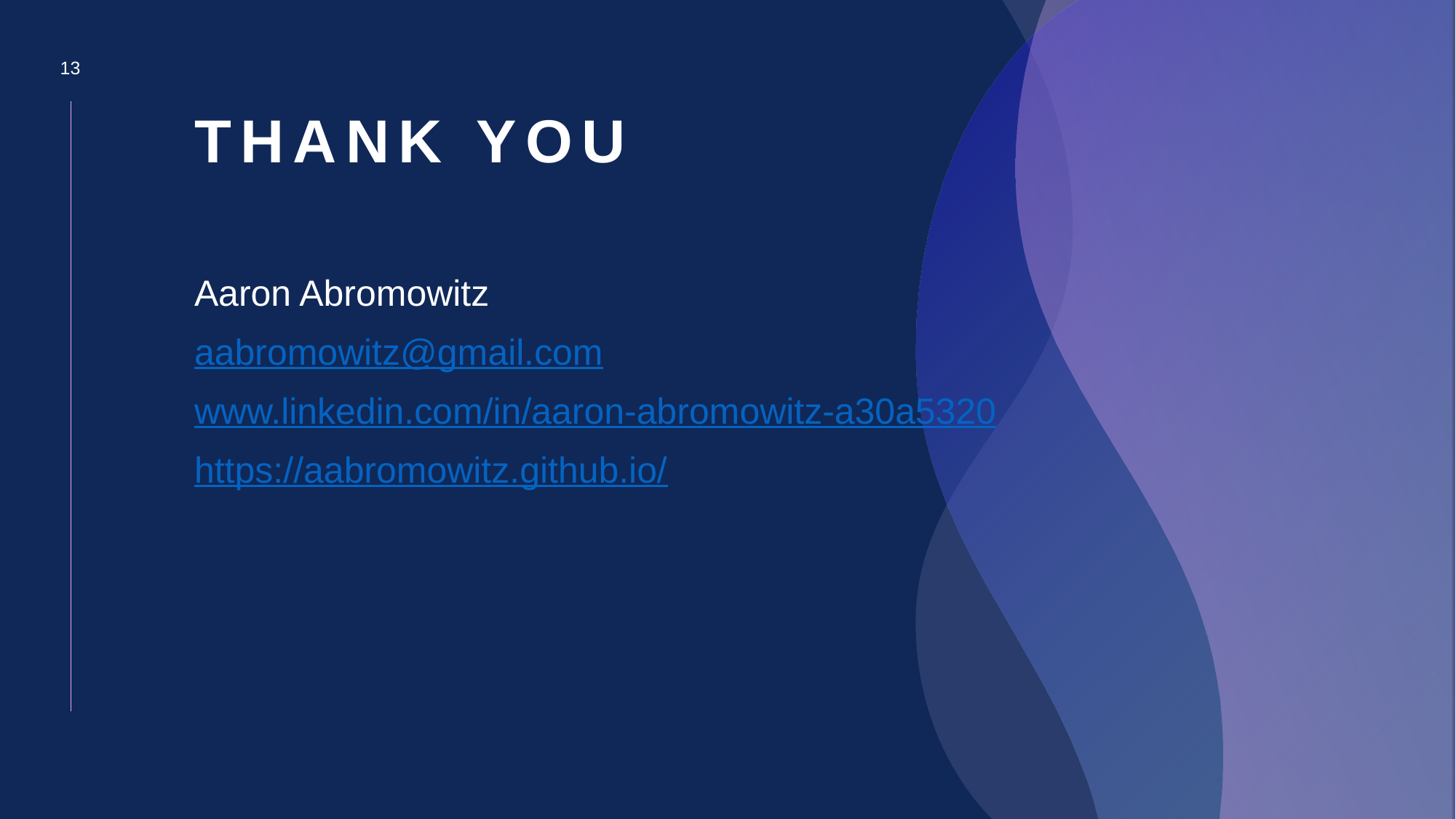

13
# Thank you
Aaron Abromowitz
aabromowitz@gmail.com
www.linkedin.com/in/aaron-abromowitz-a30a5320
https://aabromowitz.github.io/